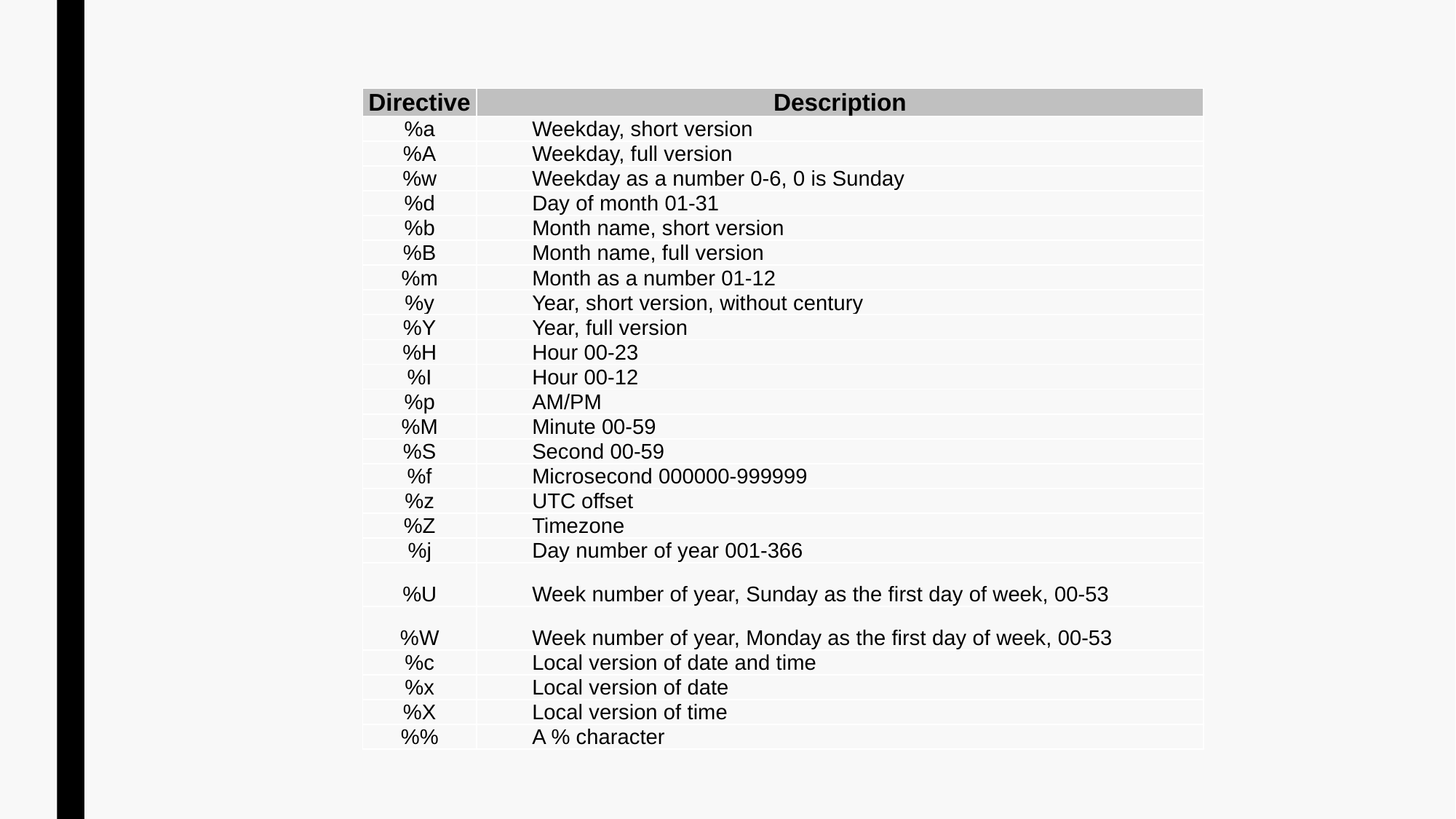

| Directive | Description |
| --- | --- |
| %a | Weekday, short version |
| %A | Weekday, full version |
| %w | Weekday as a number 0-6, 0 is Sunday |
| %d | Day of month 01-31 |
| %b | Month name, short version |
| %B | Month name, full version |
| %m | Month as a number 01-12 |
| %y | Year, short version, without century |
| %Y | Year, full version |
| %H | Hour 00-23 |
| %I | Hour 00-12 |
| %p | AM/PM |
| %M | Minute 00-59 |
| %S | Second 00-59 |
| %f | Microsecond 000000-999999 |
| %z | UTC offset |
| %Z | Timezone |
| %j | Day number of year 001-366 |
| %U | Week number of year, Sunday as the first day of week, 00-53 |
| %W | Week number of year, Monday as the first day of week, 00-53 |
| %c | Local version of date and time |
| %x | Local version of date |
| %X | Local version of time |
| %% | A % character |